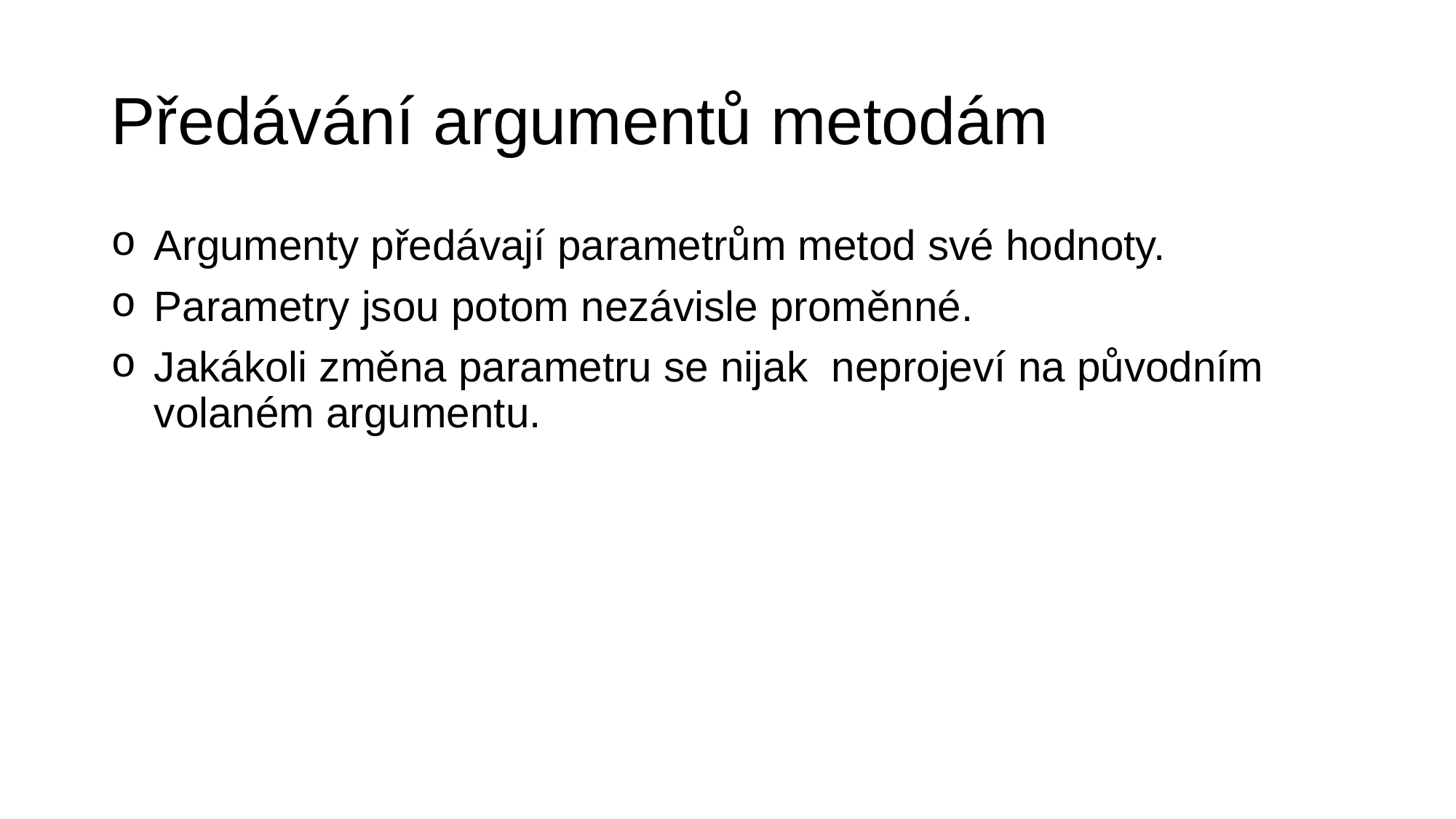

# Předávání argumentů metodám
Argumenty předávají parametrům metod své hodnoty.
Parametry jsou potom nezávisle proměnné.
Jakákoli změna parametru se nijak  neprojeví na původním volaném argumentu.